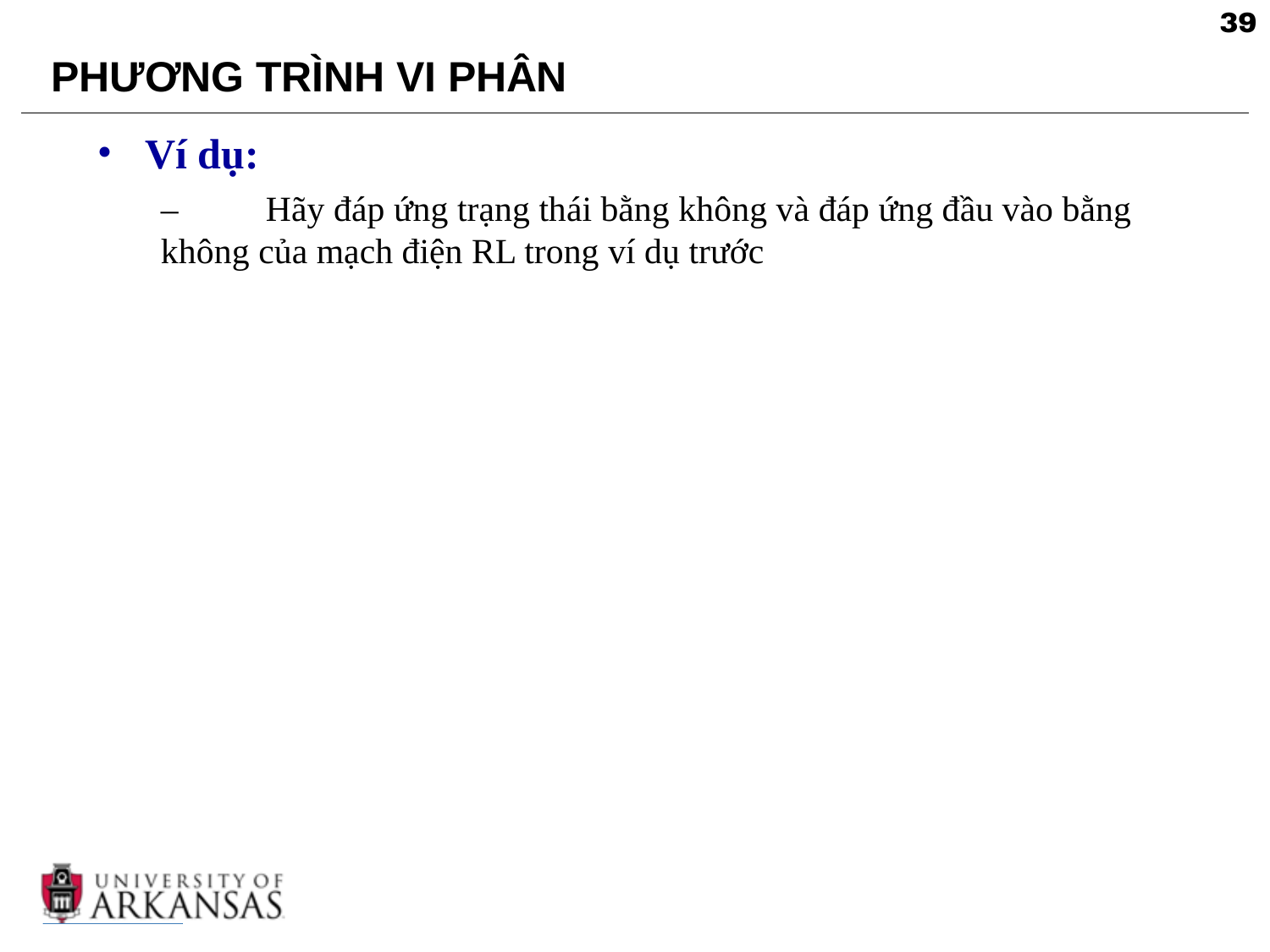

39
# PHƯƠNG TRÌNH VI PHÂN
Ví dụ:
–	Hãy đáp ứng trạng thái bằng không và đáp ứng đầu vào bằng không của mạch điện RL trong ví dụ trước